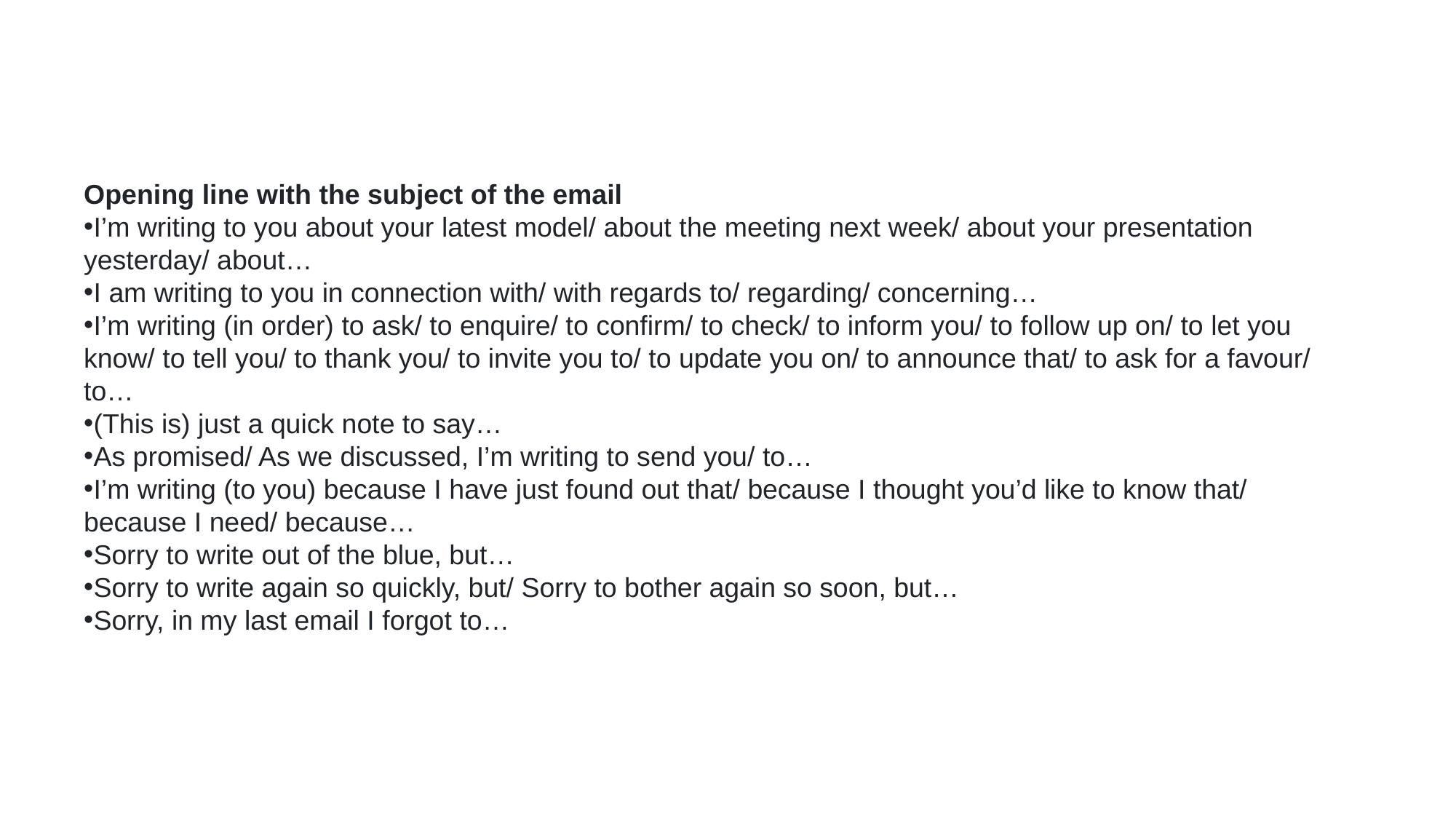

#

Opening line with the subject of the email
I’m writing to you about your latest model/ about the meeting next week/ about your presentation yesterday/ about…
I am writing to you in connection with/ with regards to/ regarding/ concerning…
I’m writing (in order) to ask/ to enquire/ to confirm/ to check/ to inform you/ to follow up on/ to let you know/ to tell you/ to thank you/ to invite you to/ to update you on/ to announce that/ to ask for a favour/ to…
(This is) just a quick note to say…
As promised/ As we discussed, I’m writing to send you/ to…
I’m writing (to you) because I have just found out that/ because I thought you’d like to know that/ because I need/ because…
Sorry to write out of the blue, but…
Sorry to write again so quickly, but/ Sorry to bother again so soon, but…
Sorry, in my last email I forgot to…